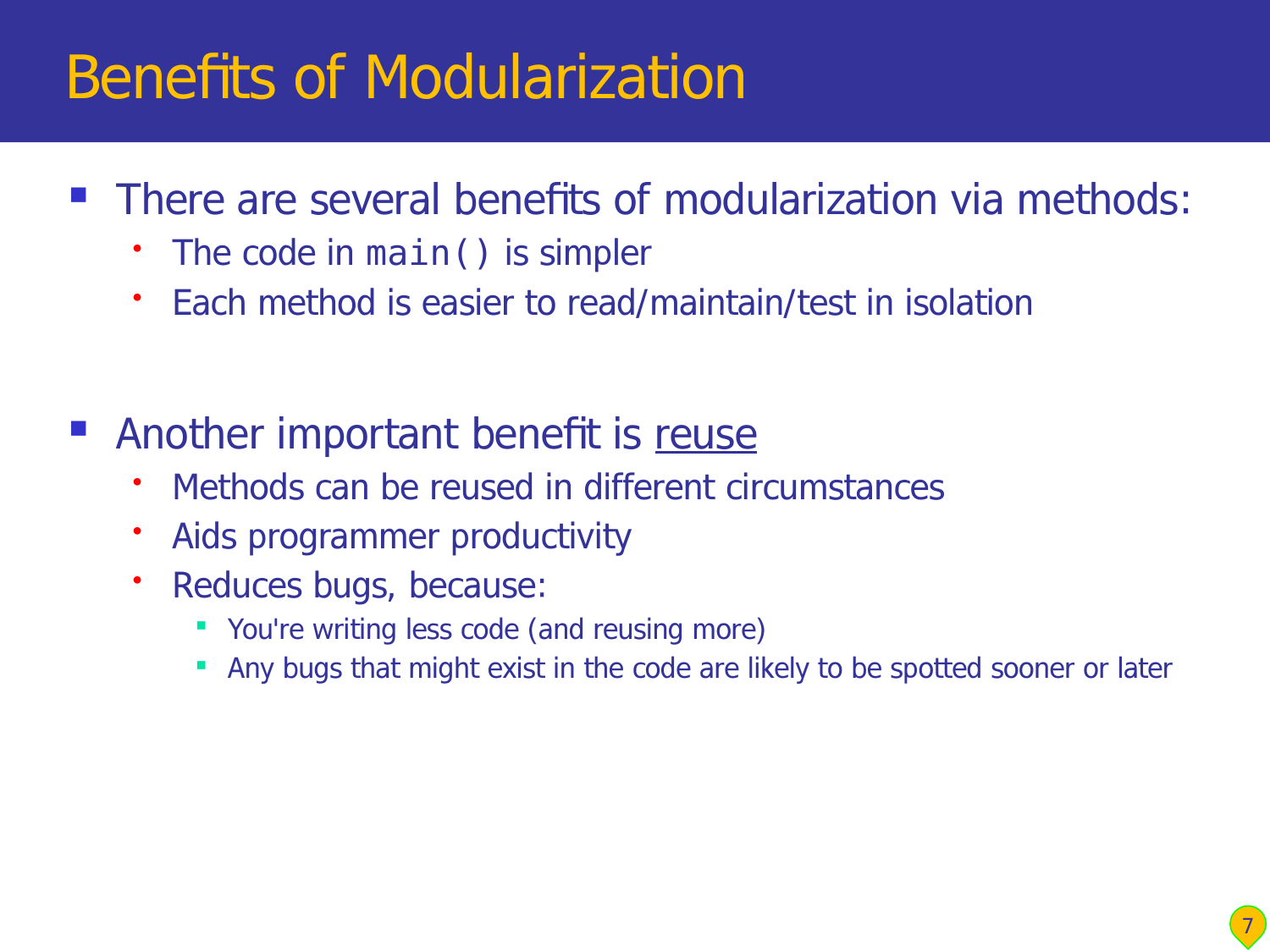

# Benefits of Modularization
There are several benefits of modularization via methods:
The code in main() is simpler
Each method is easier to read/maintain/test in isolation

Another important benefit is reuse
Methods can be reused in different circumstances
Aids programmer productivity
Reduces bugs, because:
You're writing less code (and reusing more)
Any bugs that might exist in the code are likely to be spotted sooner or later
7